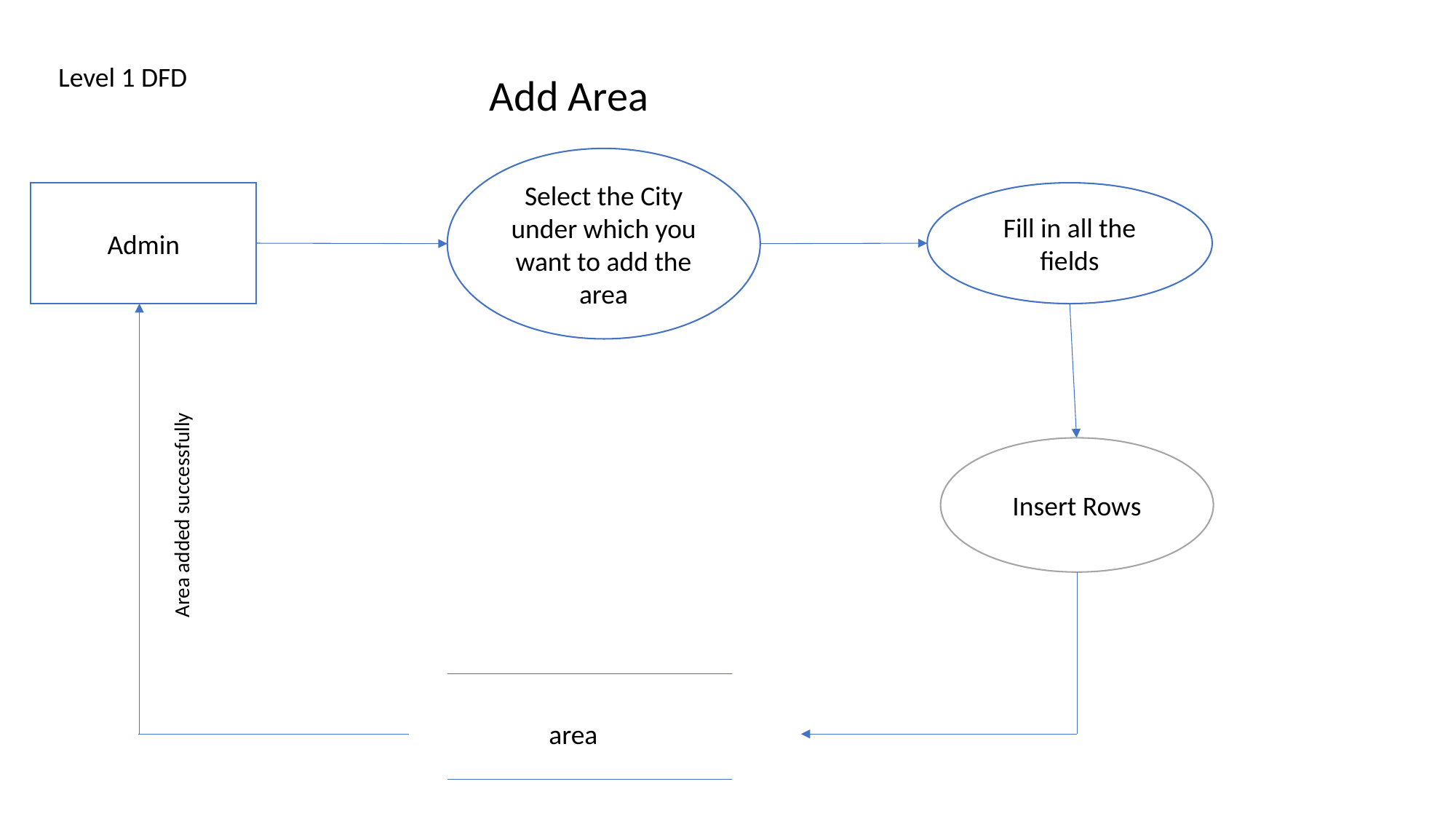

Level 1 DFD
Add Area
Select the City under which you want to add the area
Fill in all the fields
Admin
Insert Rows
Area added successfully
area